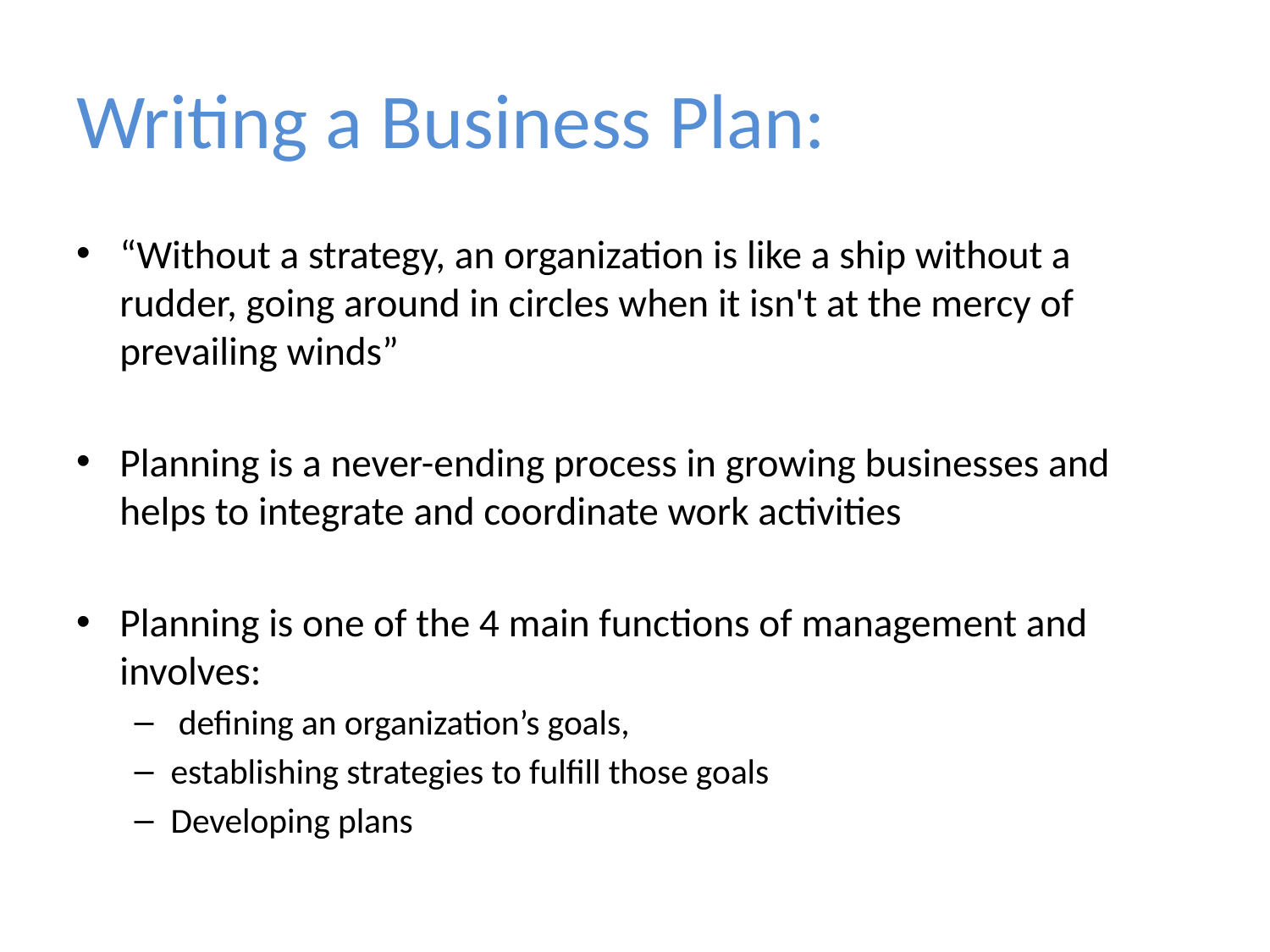

# Writing a Business Plan:
“Without a strategy, an organization is like a ship without a rudder, going around in circles when it isn't at the mercy of prevailing winds”

Planning is a never-ending process in growing businesses and helps to integrate and coordinate work activities

Planning is one of the 4 main functions of management and involves:
 defining an organization’s goals,
establishing strategies to fulfill those goals
Developing plans